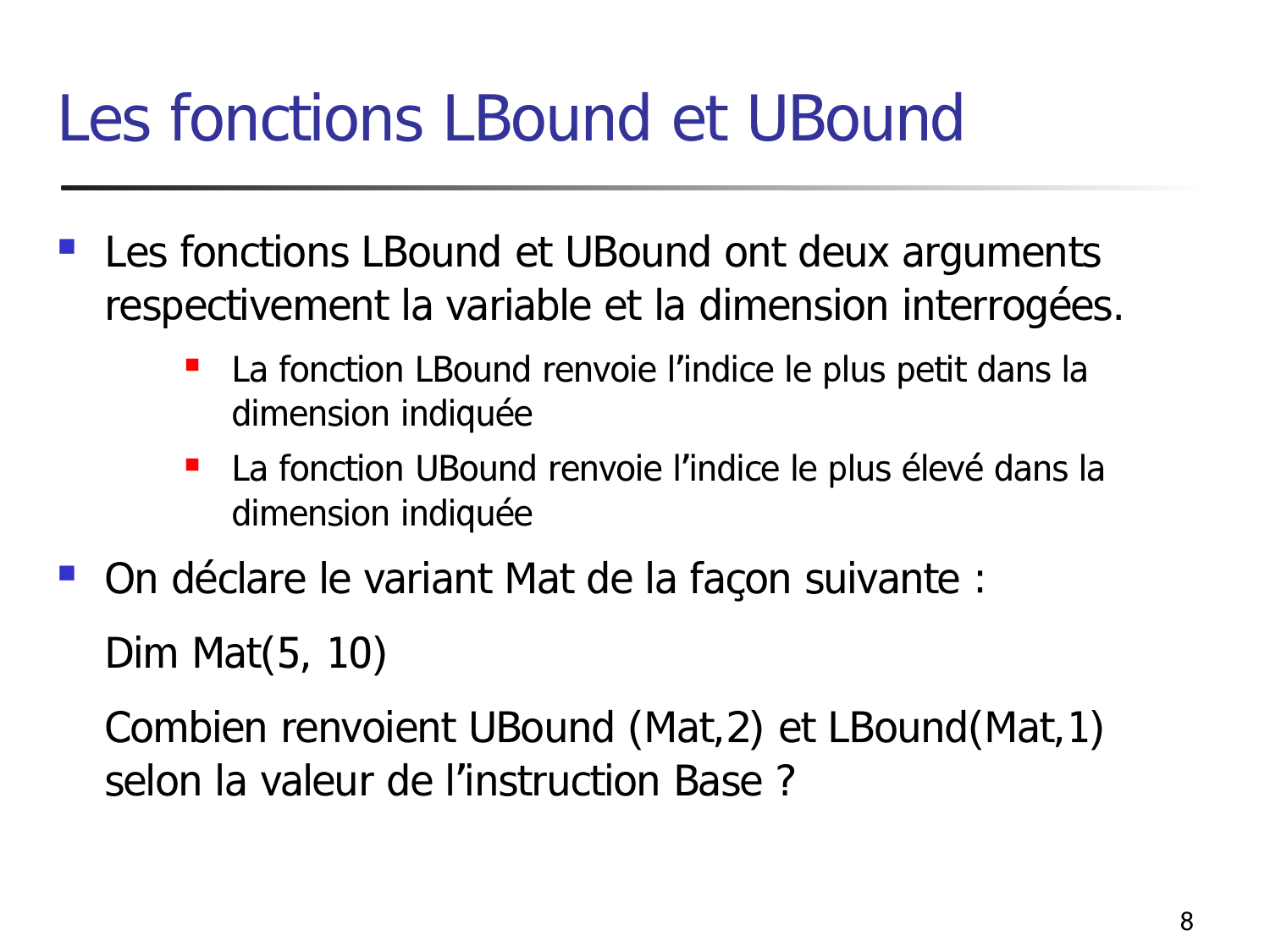

# Les fonctions LBound et UBound
Les fonctions LBound et UBound ont deux arguments respectivement la variable et la dimension interrogées.
La fonction LBound renvoie l’indice le plus petit dans la dimension indiquée
La fonction UBound renvoie l’indice le plus élevé dans la dimension indiquée
On déclare le variant Mat de la façon suivante :
	Dim Mat(5, 10)
	Combien renvoient UBound (Mat,2) et LBound(Mat,1) selon la valeur de l’instruction Base ?
8